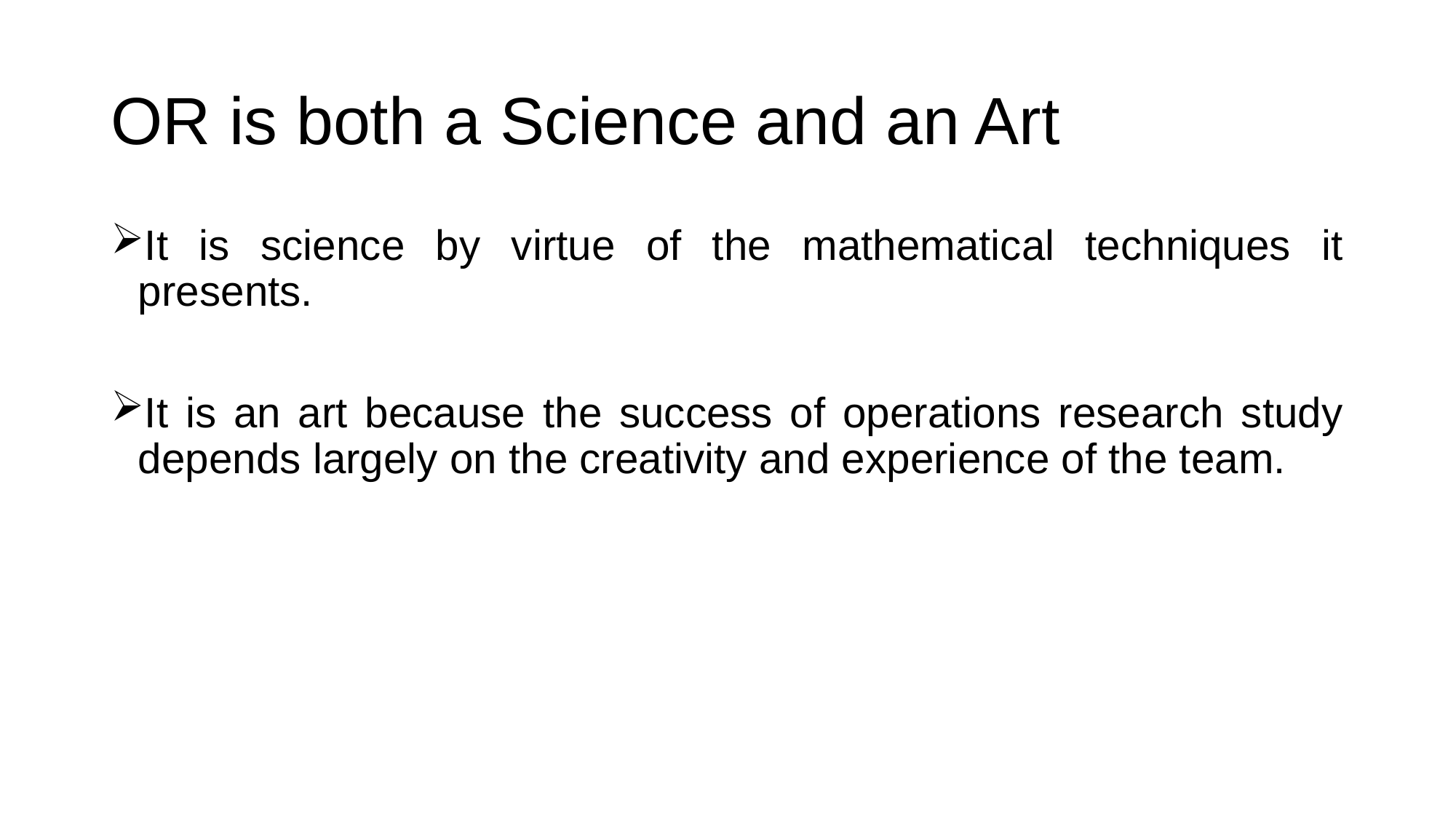

# OR is both a Science and an Art
It is science by virtue of the mathematical techniques it presents.

It is an art because the success of operations research study depends largely on the creativity and experience of the team.